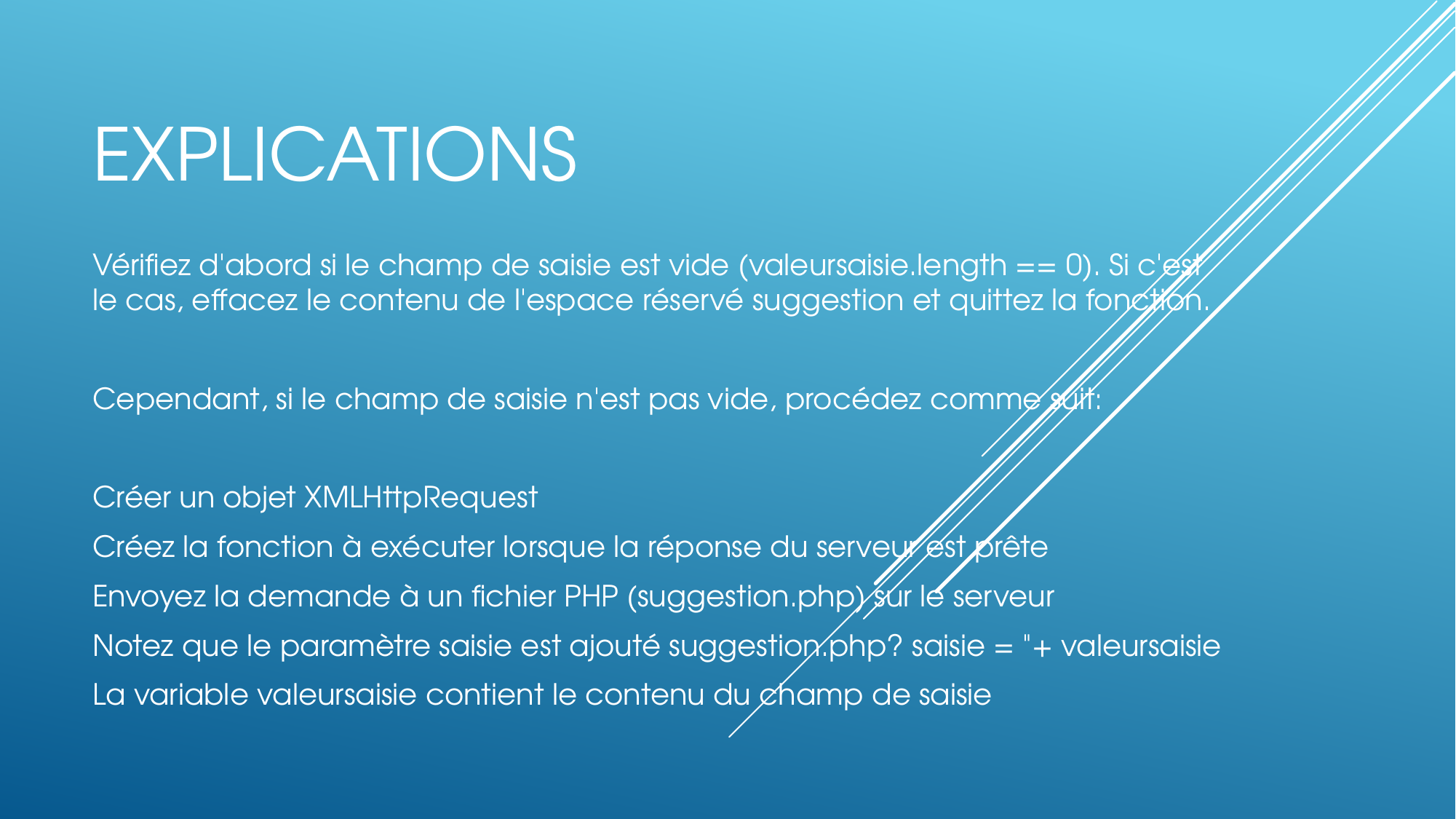

# EXPLICATIONS
Vérifiez d'abord si le champ de saisie est vide (valeursaisie.length == 0). Si c'est le cas, effacez le contenu de l'espace réservé suggestion et quittez la fonction.

Cependant, si le champ de saisie n'est pas vide, procédez comme suit:

Créer un objet XMLHttpRequest
Créez la fonction à exécuter lorsque la réponse du serveur est prête
Envoyez la demande à un fichier PHP (suggestion.php) sur le serveur
Notez que le paramètre saisie est ajouté suggestion.php? saisie = "+ valeursaisie
La variable valeursaisie contient le contenu du champ de saisie
str